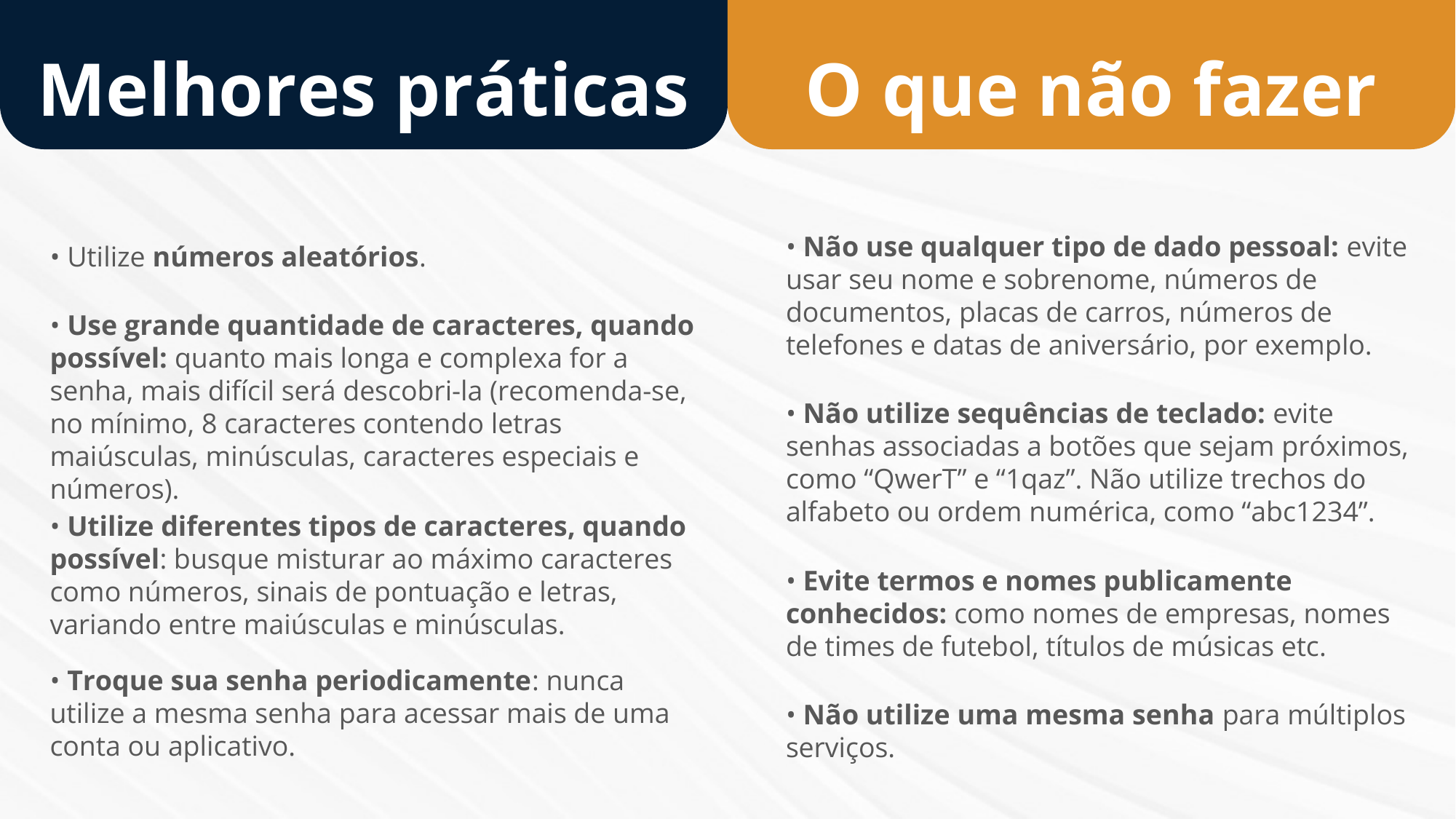

O que não fazer
Melhores práticas
• Não use qualquer tipo de dado pessoal: evite usar seu nome e sobrenome, números de documentos, placas de carros, números de telefones e datas de aniversário, por exemplo.
• Utilize números aleatórios.
• Use grande quantidade de caracteres, quando possível: quanto mais longa e complexa for a senha, mais difícil será descobri-la (recomenda-se, no mínimo, 8 caracteres contendo letras maiúsculas, minúsculas, caracteres especiais e números).
• Não utilize sequências de teclado: evite senhas associadas a botões que sejam próximos, como “QwerT” e “1qaz”. Não utilize trechos do alfabeto ou ordem numérica, como “abc1234”.
• Utilize diferentes tipos de caracteres, quando possível: busque misturar ao máximo caracteres como números, sinais de pontuação e letras, variando entre maiúsculas e minúsculas.
• Evite termos e nomes publicamente conhecidos: como nomes de empresas, nomes de times de futebol, títulos de músicas etc.
• Troque sua senha periodicamente: nunca utilize a mesma senha para acessar mais de uma conta ou aplicativo.
• Não utilize uma mesma senha para múltiplos serviços.